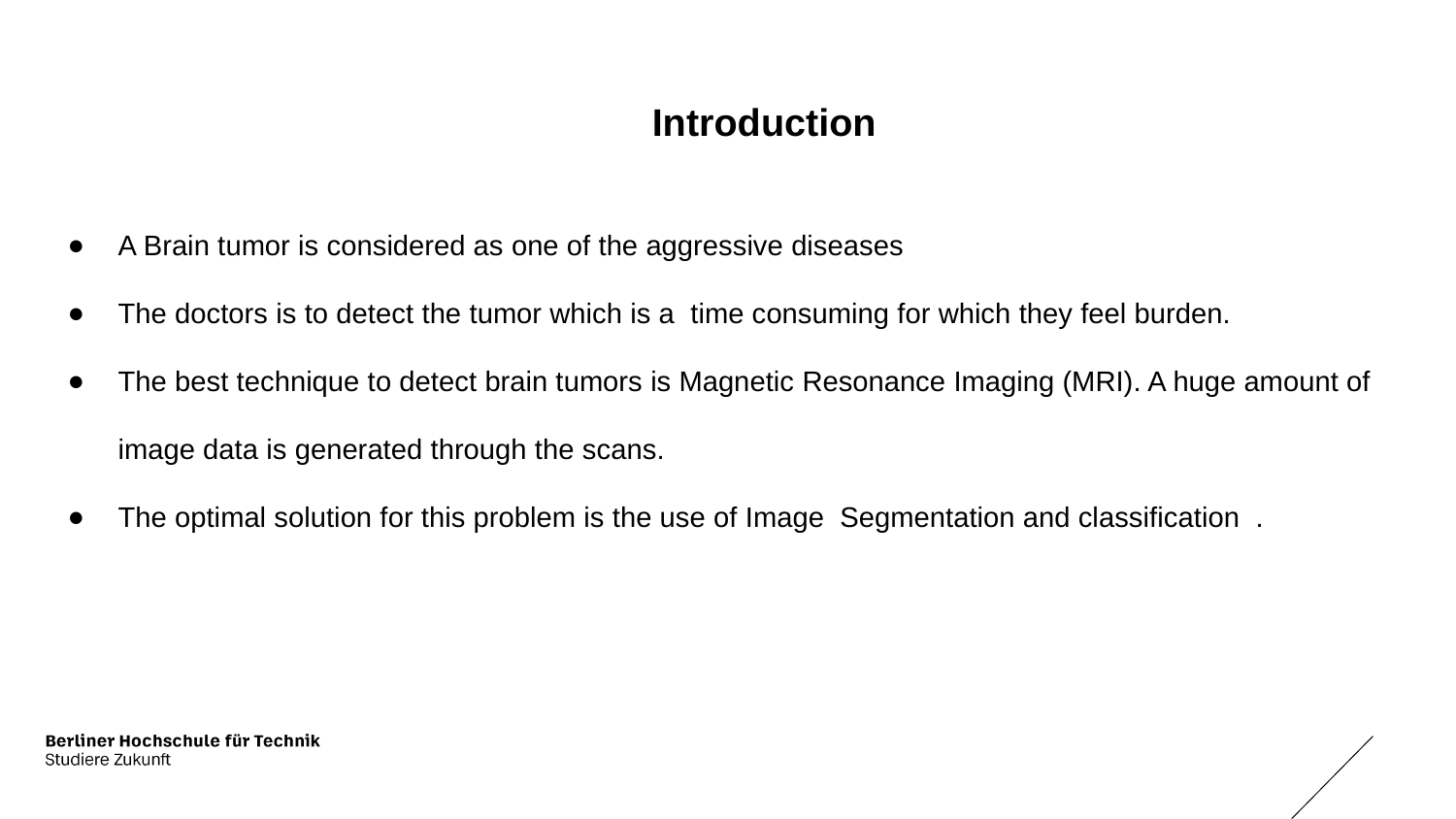

# Introduction

A Brain tumor is considered as one of the aggressive diseases
The doctors is to detect the tumor which is a  time consuming for which they feel burden.
The best technique to detect brain tumors is Magnetic Resonance Imaging (MRI). A huge amount of image data is generated through the scans.
The optimal solution for this problem is the use of Image  Segmentation and classification  .